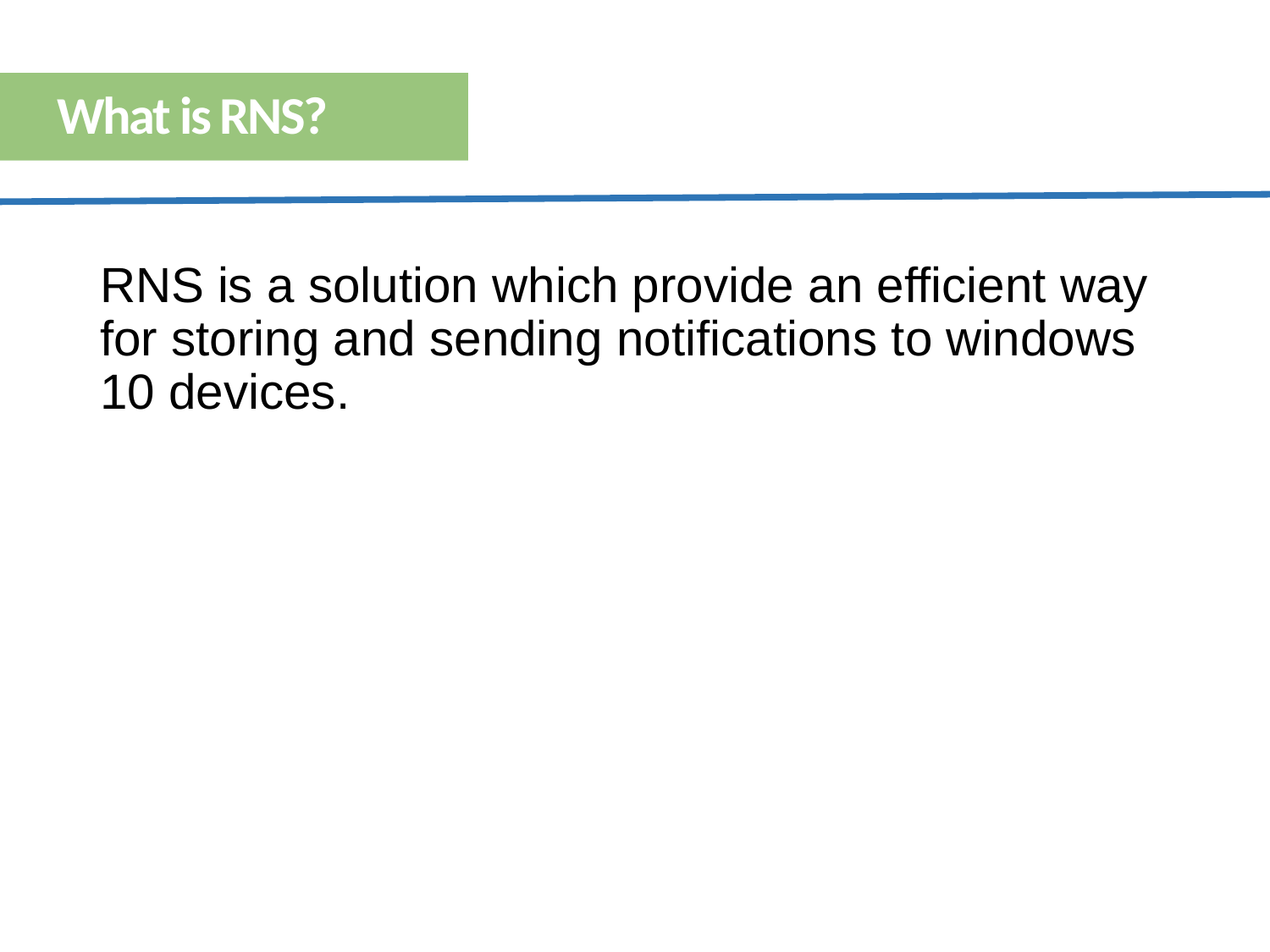

What is RNS?
RNS is a solution which provide an efficient way for storing and sending notifications to windows 10 devices.